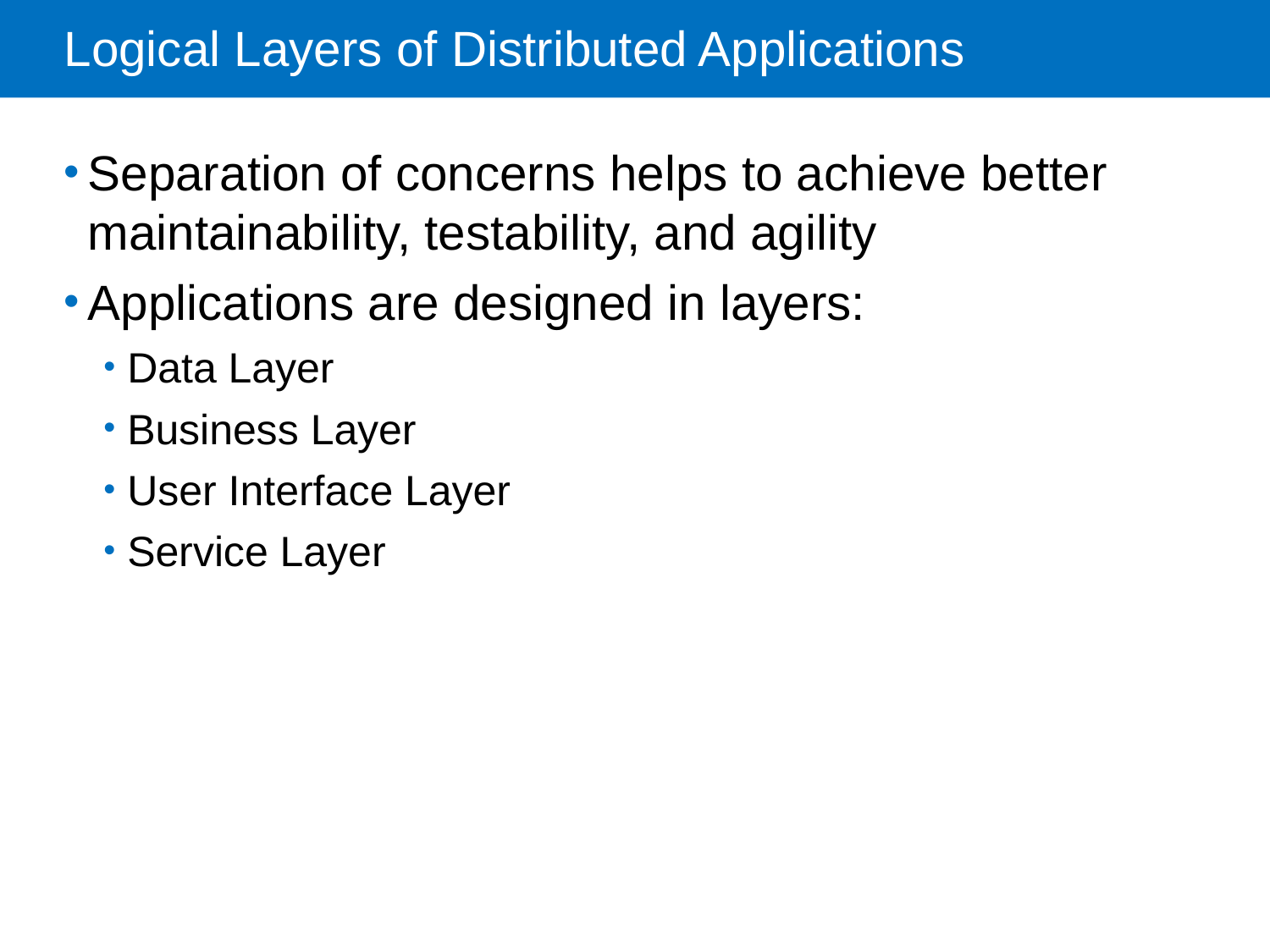

# Logical Layers of Distributed Applications
Separation of concerns helps to achieve better maintainability, testability, and agility
Applications are designed in layers:
Data Layer
Business Layer
User Interface Layer
Service Layer